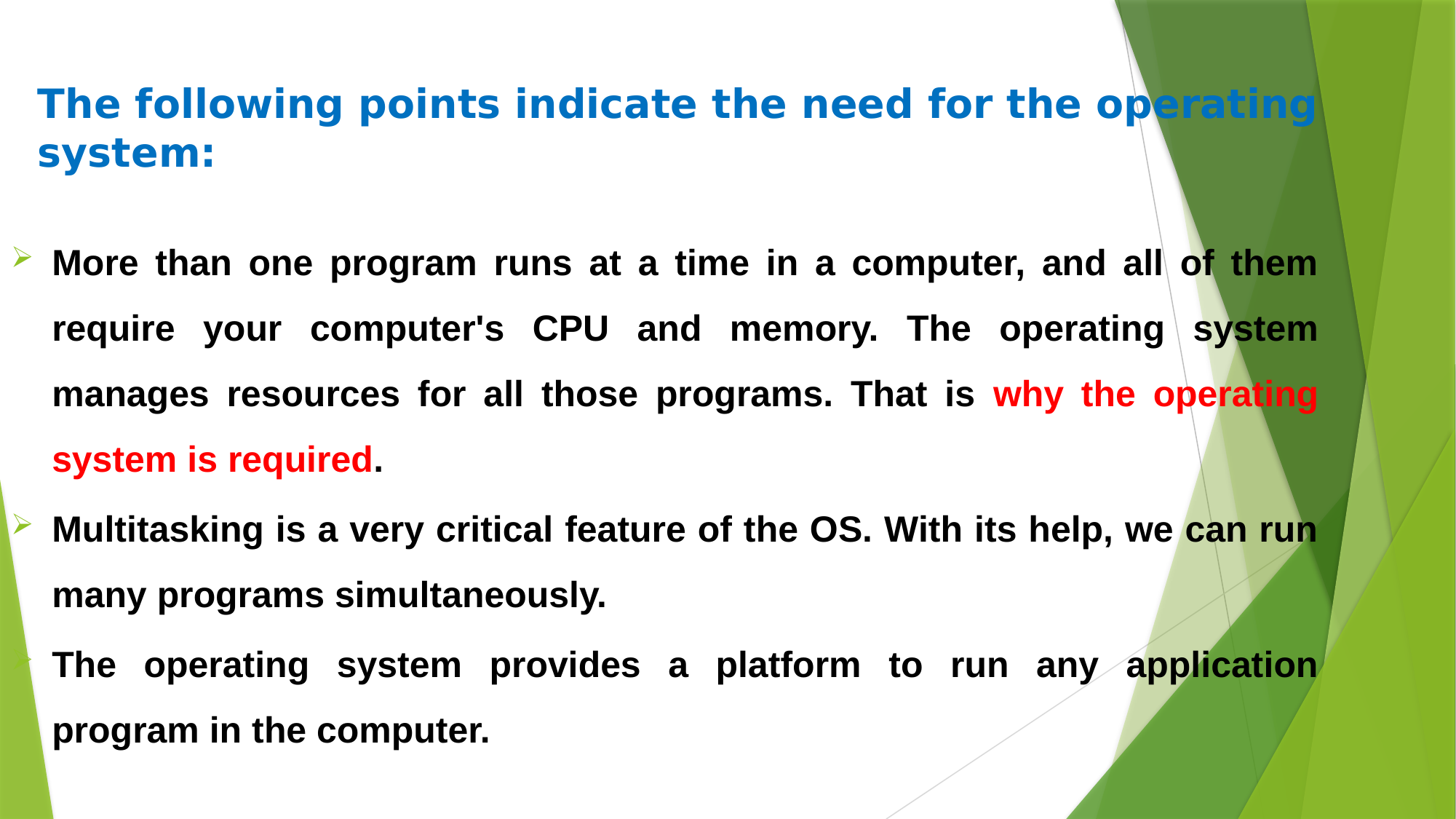

# The following points indicate the need for the operating system:
More than one program runs at a time in a computer, and all of them require your computer's CPU and memory. The operating system manages resources for all those programs. That is why the operating system is required.
Multitasking is a very critical feature of the OS. With its help, we can run many programs simultaneously.
The operating system provides a platform to run any application program in the computer.